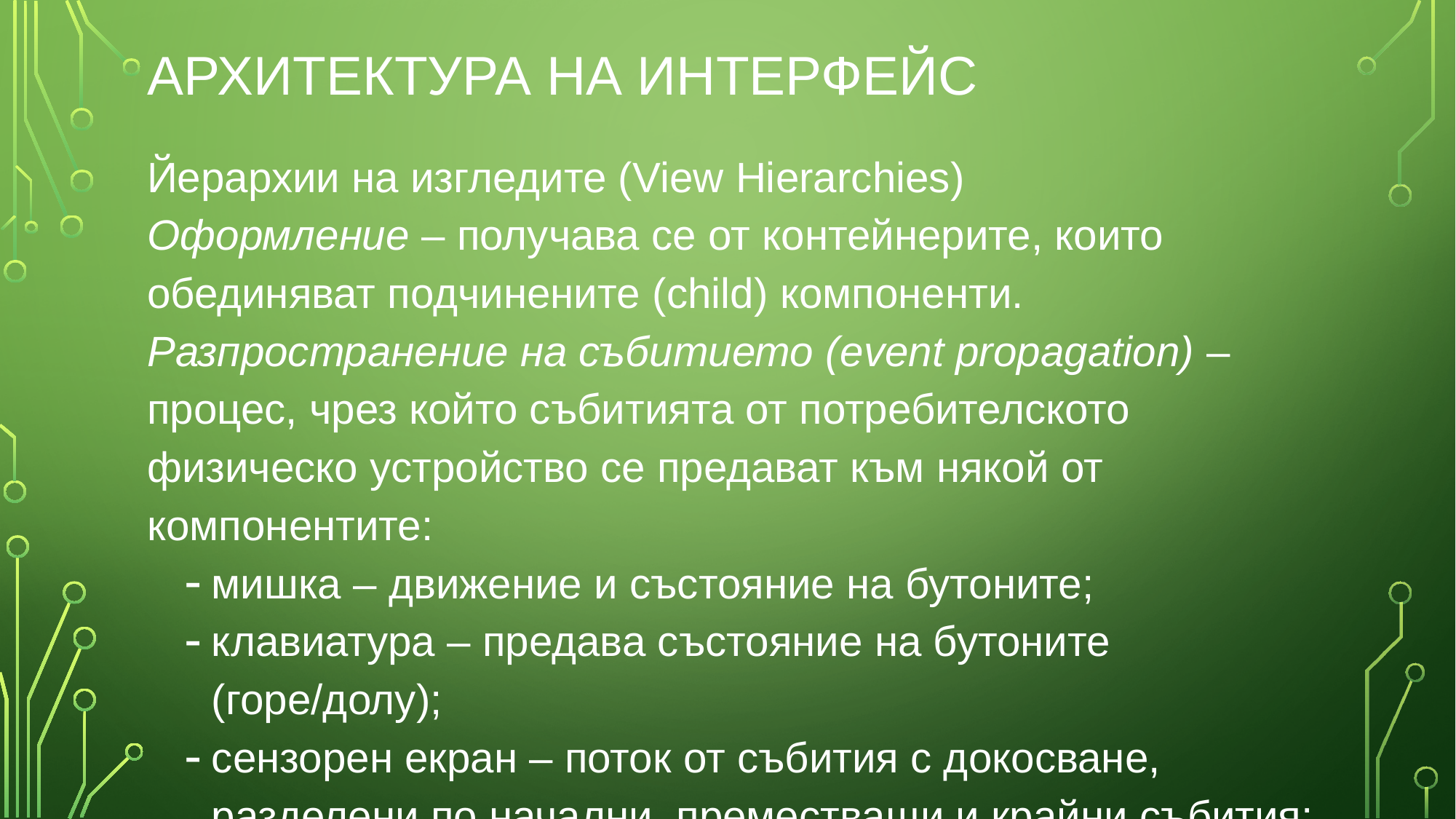

# Архитектура на интерфейс
Йерархии на изгледите (View Hierarchies)
Оформление – получава се от контейнерите, които обединяват подчинените (child) компоненти.
Разпространение на събитието (event propagation) – процес, чрез който събитията от потребителското физическо устройство се предават към някой от компонентите:
мишка – движение и състояние на бутоните;
клавиатура – предава състояние на бутоните (горе/долу);
сензорен екран – поток от събития с докосване, разделени по начални, преместващи и крайни събития;
глас.